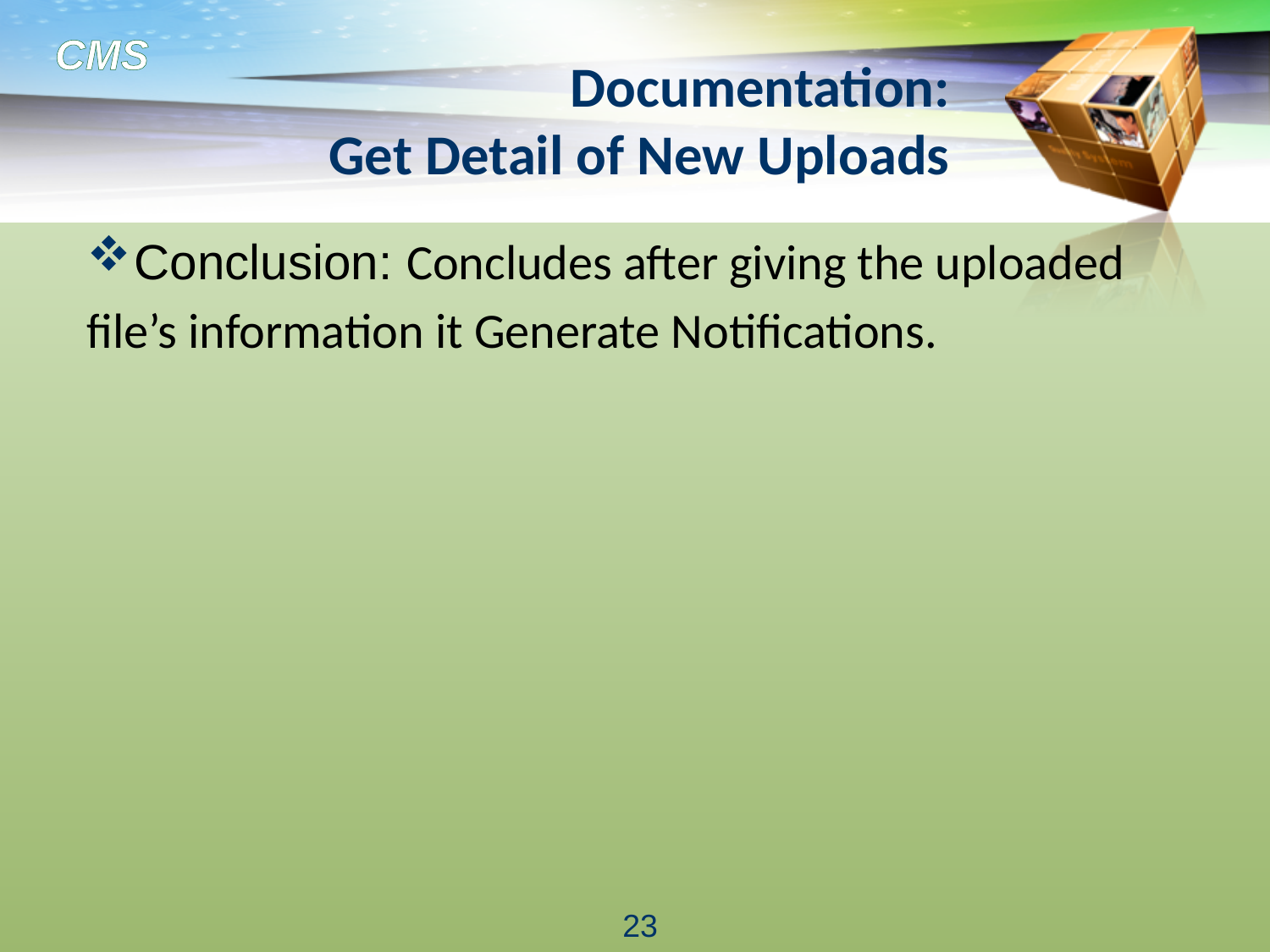

# Documentation: Get Detail of New Uploads
Conclusion: Concludes after giving the uploaded
file’s information it Generate Notifications.
23